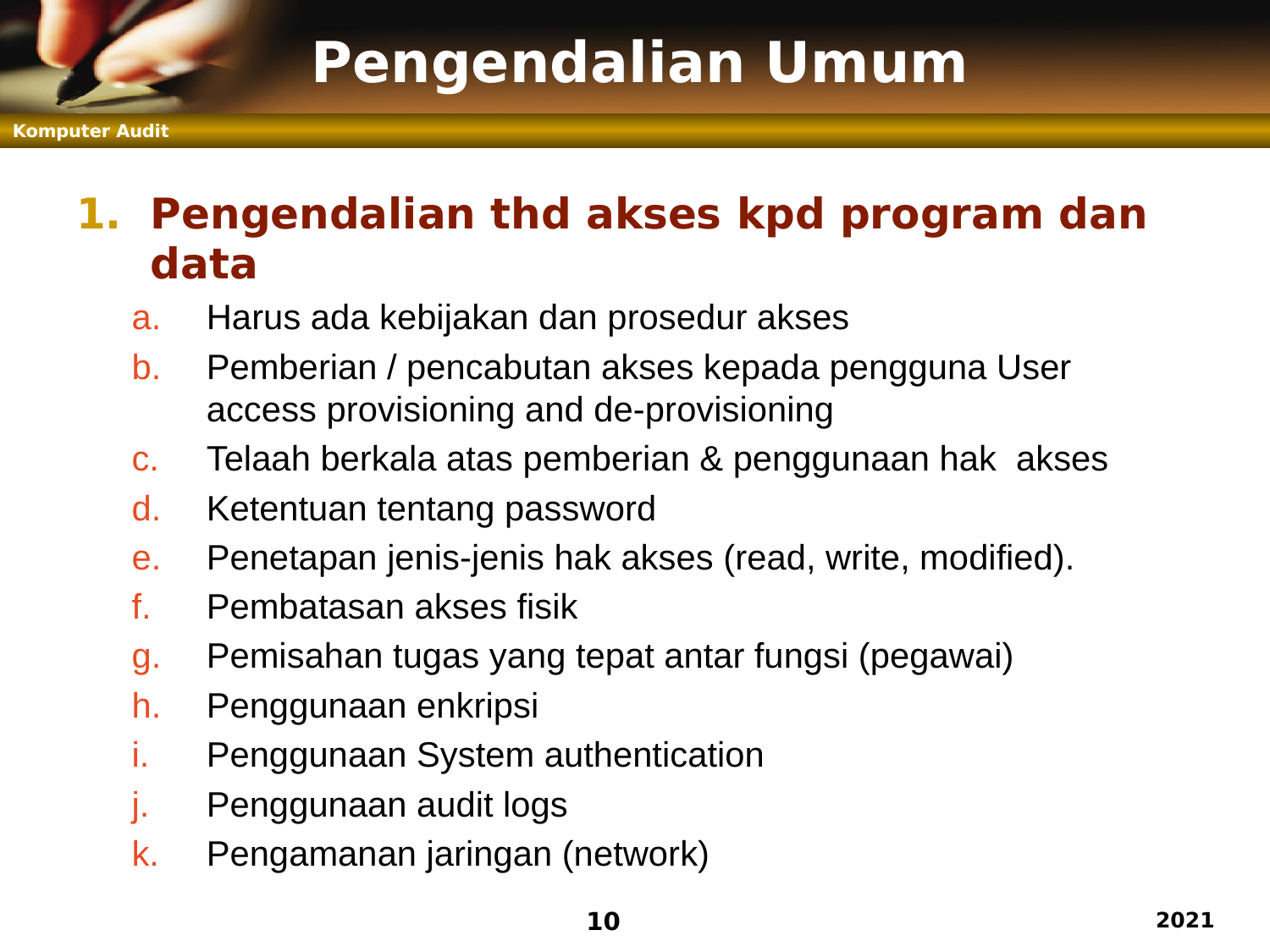

# Pengendalian Umum
Pengendalian thd akses kpd program dan data
Harus ada kebijakan dan prosedur akses
Pemberian / pencabutan akses kepada pengguna User access provisioning and de-provisioning
Telaah berkala atas pemberian & penggunaan hak  akses
Ketentuan tentang password
Penetapan jenis-jenis hak akses (read, write, modified).
Pembatasan akses fisik
Pemisahan tugas yang tepat antar fungsi (pegawai)
Penggunaan enkripsi
Penggunaan System authentication
Penggunaan audit logs
Pengamanan jaringan (network)

10
2021